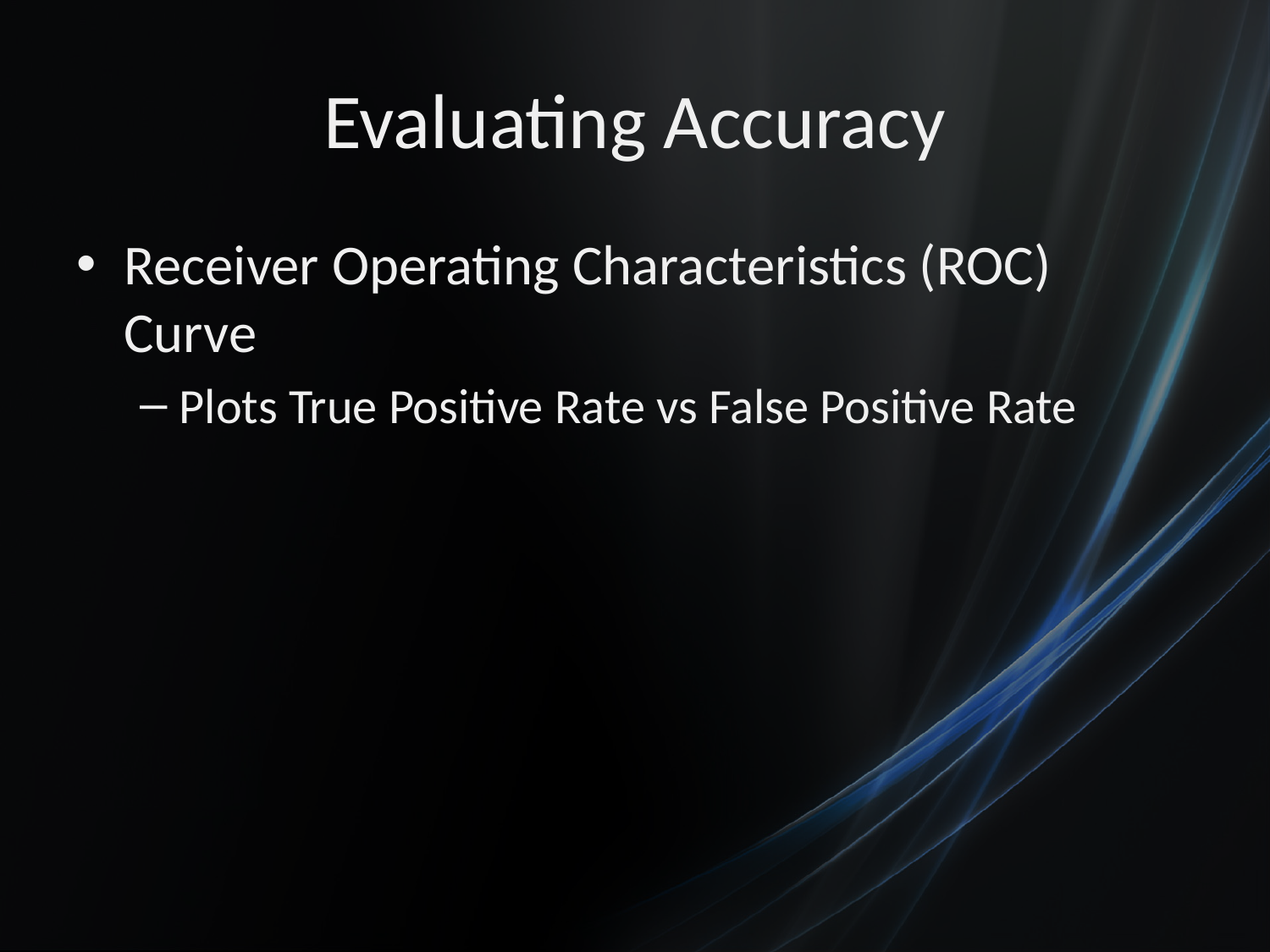

# Evaluating Accuracy
Receiver Operating Characteristics (ROC) Curve
Plots True Positive Rate vs False Positive Rate